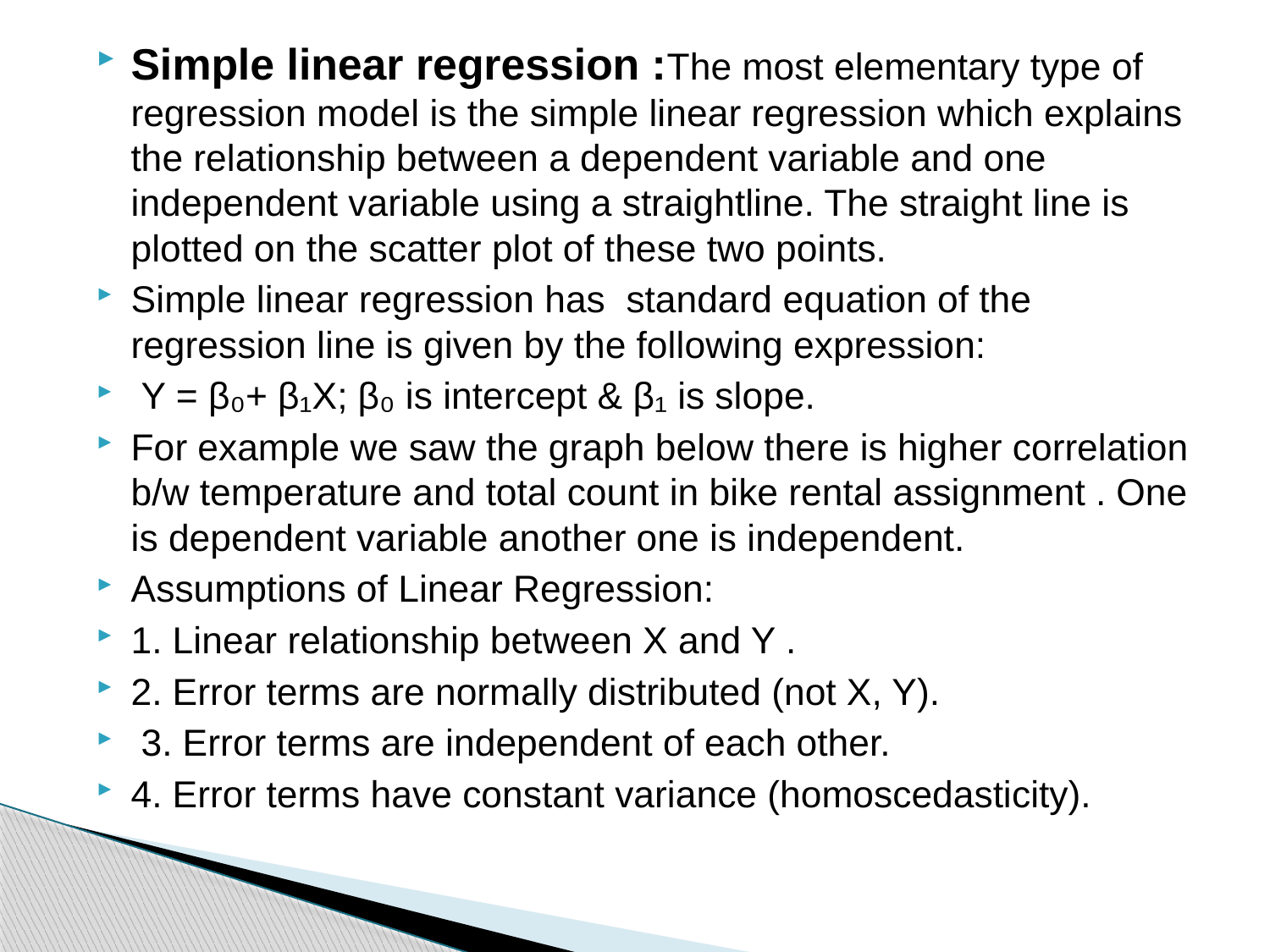

Simple linear regression :The most elementary type of regression model is the simple linear regression which explains the relationship between a dependent variable and one independent variable using a straightline. The straight line is plotted on the scatter plot of these two points.
Simple linear regression has  standard equation of the regression line is given by the following expression:
 Y = β₀+ β₁X; β₀ is intercept & β₁ is slope.
For example we saw the graph below there is higher correlation b/w temperature and total count in bike rental assignment . One is dependent variable another one is independent.
Assumptions of Linear Regression:
1. Linear relationship between X and Y .
2. Error terms are normally distributed (not X, Y).
 3. Error terms are independent of each other.
4. Error terms have constant variance (homoscedasticity).